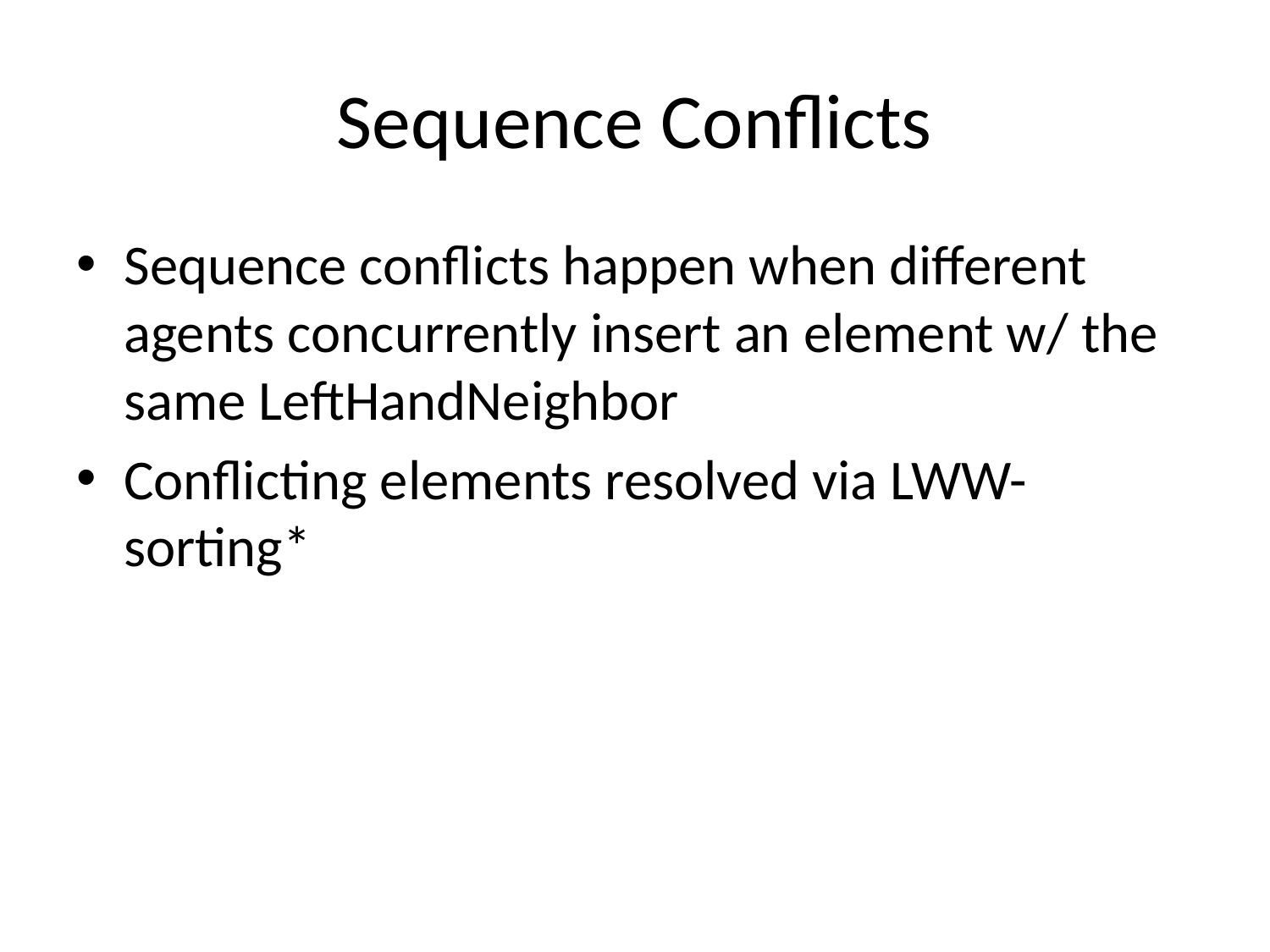

# Sequence Conflicts
Sequence conflicts happen when different agents concurrently insert an element w/ the same LeftHandNeighbor
Conflicting elements resolved via LWW-sorting*